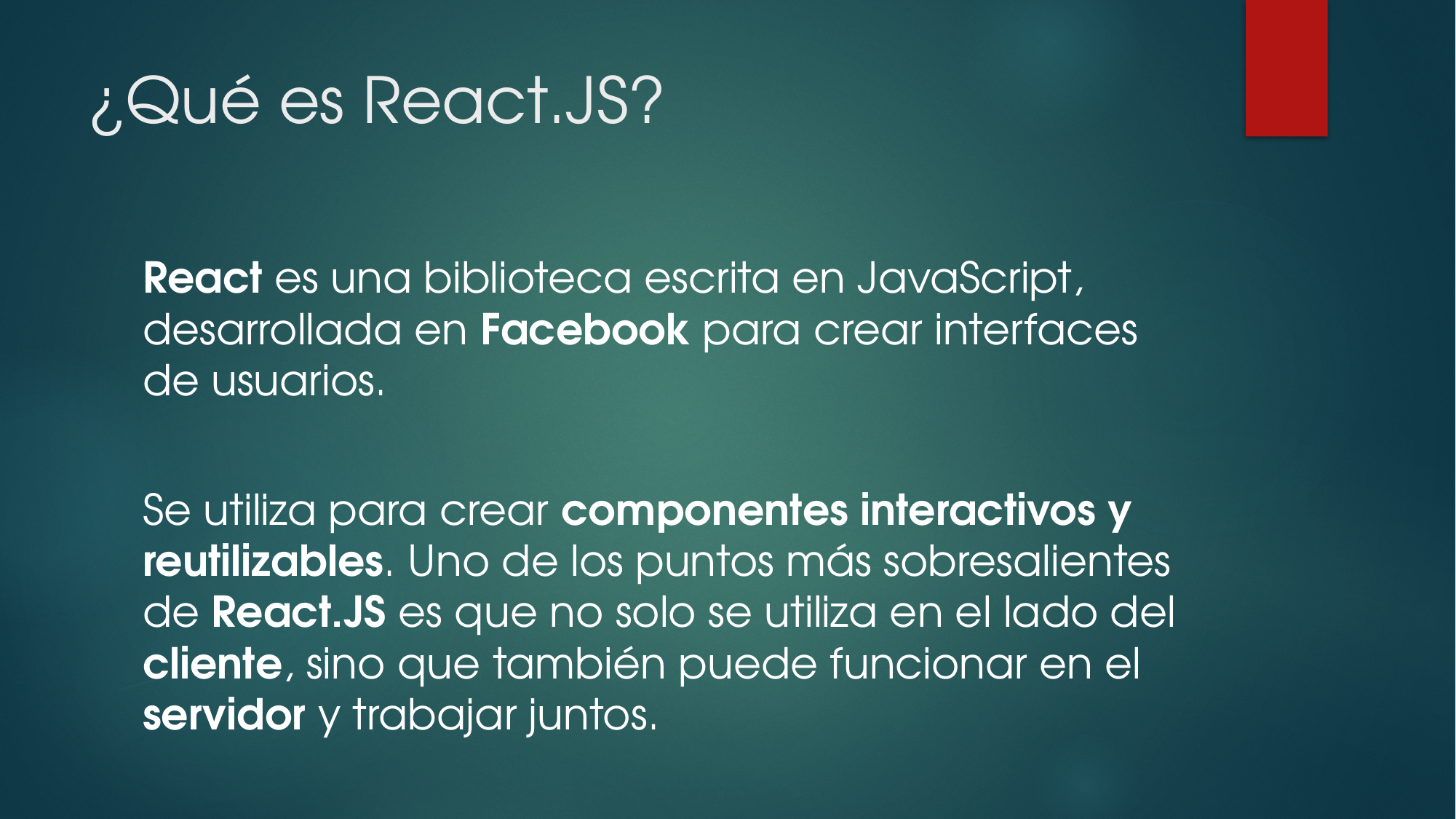

# ¿Qué es React.JS?
React es una biblioteca escrita en JavaScript, desarrollada en Facebook para crear interfaces de usuarios.

Se utiliza para crear componentes interactivos y reutilizables. Uno de los puntos más sobresalientes de React.JS es que no solo se utiliza en el lado del cliente, sino que también puede funcionar en el servidor y trabajar juntos.